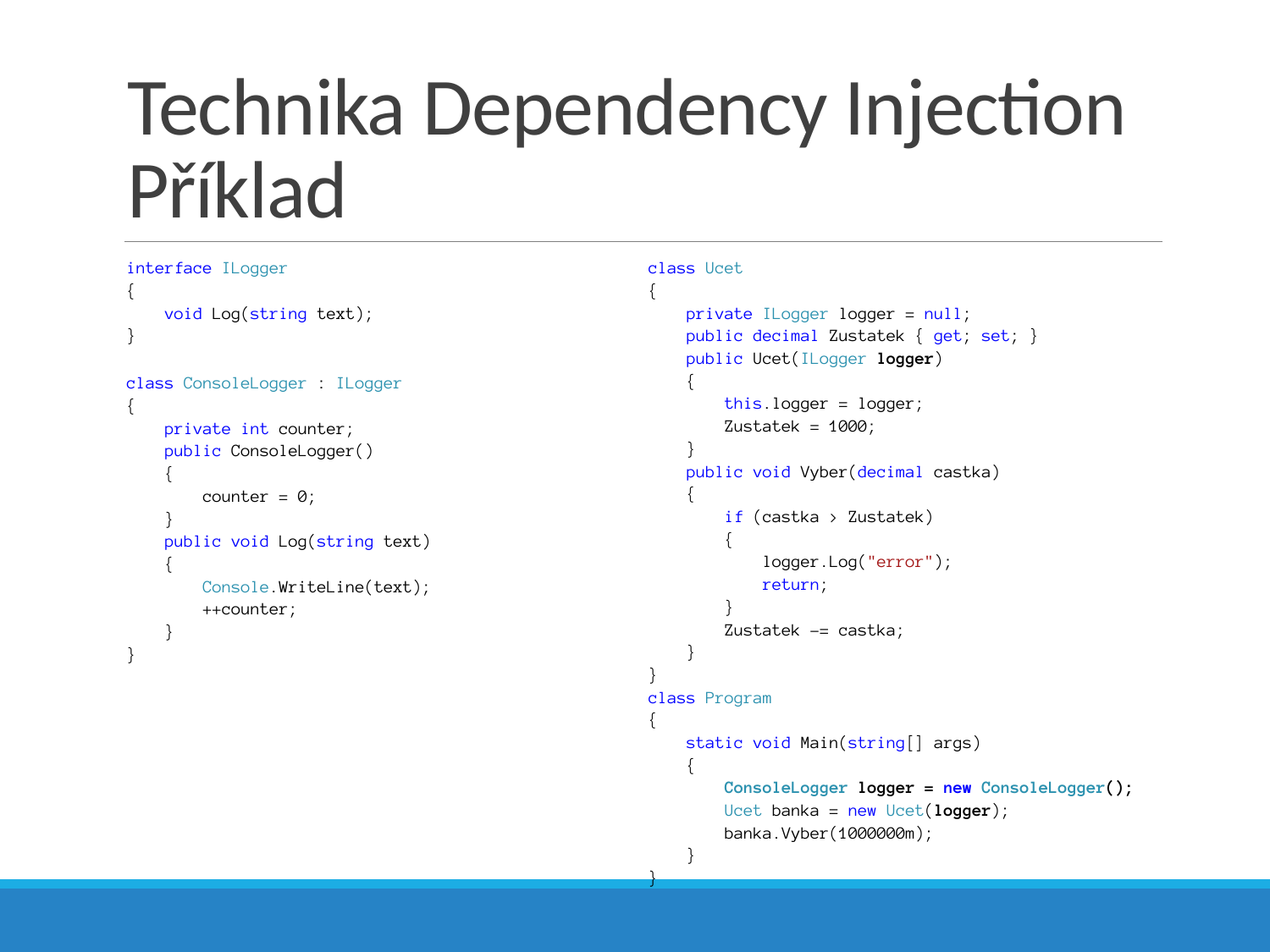

# Technika Dependency Injection Příklad
interface ILogger
{
    void Log(string text);
}

class ConsoleLogger : ILogger
{
    private int counter;
    public ConsoleLogger()
    {
        counter = 0;
    }
    public void Log(string text)
    {
        Console.WriteLine(text);
        ++counter;
    }
}
class Ucet
{
    private ILogger logger = null;
    public decimal Zustatek { get; set; }
    public Ucet(ILogger logger)
    {
        this.logger = logger;
        Zustatek = 1000;
    }
    public void Vyber(decimal castka)
    {
        if (castka > Zustatek)
        {
            logger.Log("error");
            return;
        }
        Zustatek -= castka;
    }
}
class Program
{
    static void Main(string[] args)
    {
        ConsoleLogger logger = new ConsoleLogger();
        Ucet banka = new Ucet(logger);
        banka.Vyber(1000000m);
    }
}